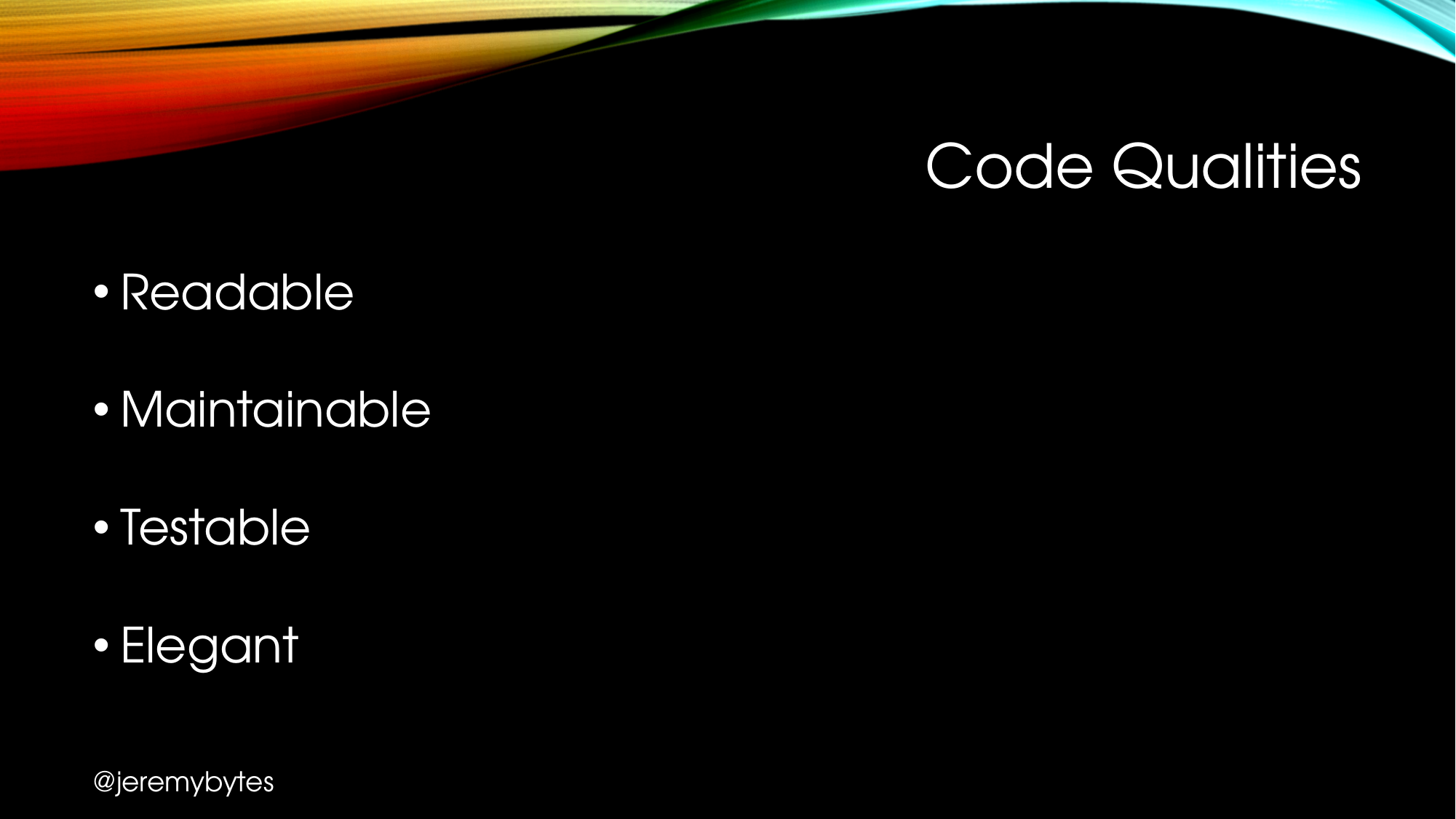

# Code Qualities
Readable

Maintainable

Testable

Elegant

@jeremybytes